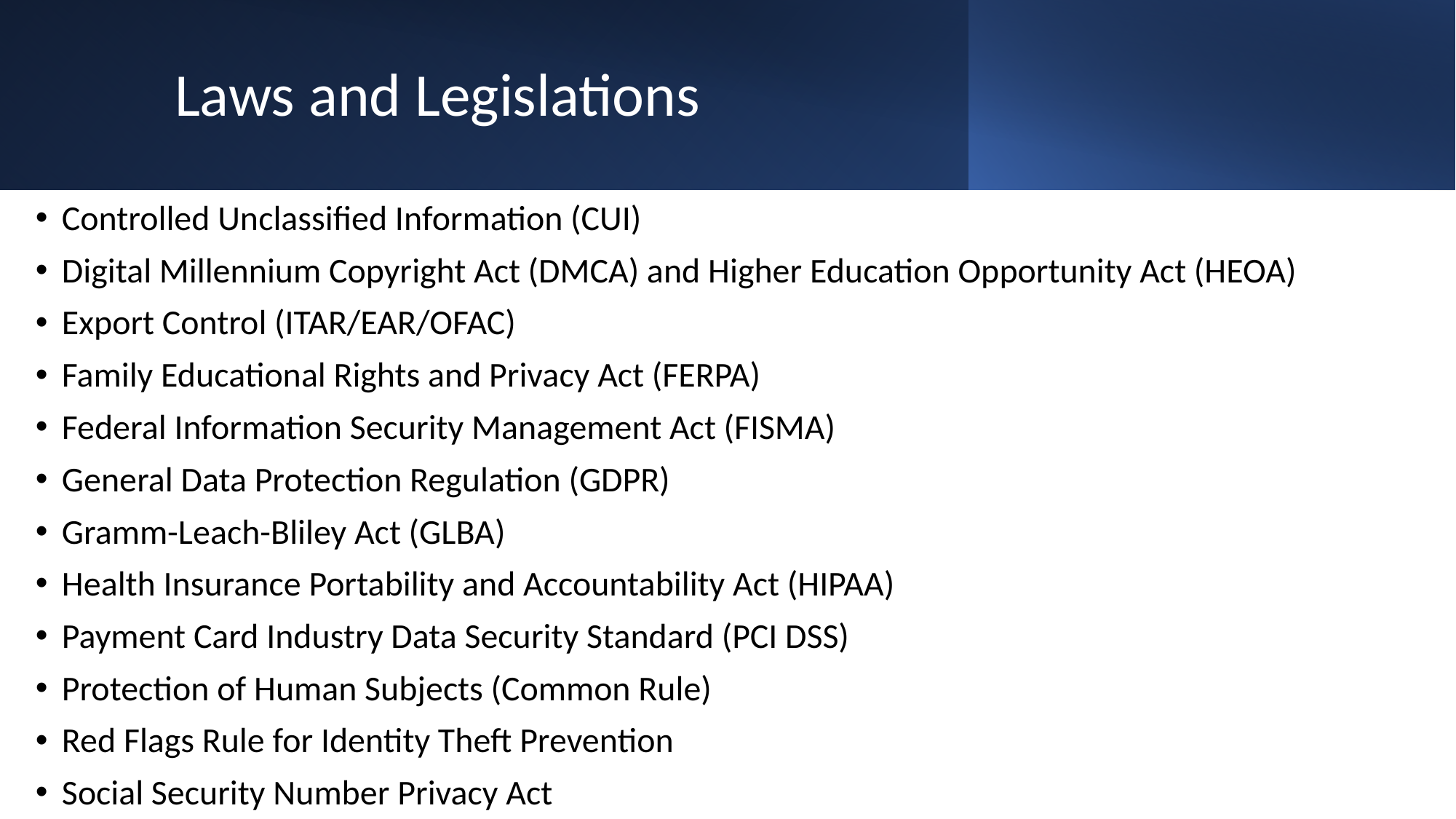

# Laws and Legislations
Controlled Unclassified Information (CUI)
Digital Millennium Copyright Act (DMCA) and Higher Education Opportunity Act (HEOA)
Export Control (ITAR/EAR/OFAC)
Family Educational Rights and Privacy Act (FERPA)
Federal Information Security Management Act (FISMA)
General Data Protection Regulation (GDPR)
Gramm-Leach-Bliley Act (GLBA)
Health Insurance Portability and Accountability Act (HIPAA)
Payment Card Industry Data Security Standard (PCI DSS)
Protection of Human Subjects (Common Rule)
Red Flags Rule for Identity Theft Prevention
Social Security Number Privacy Act